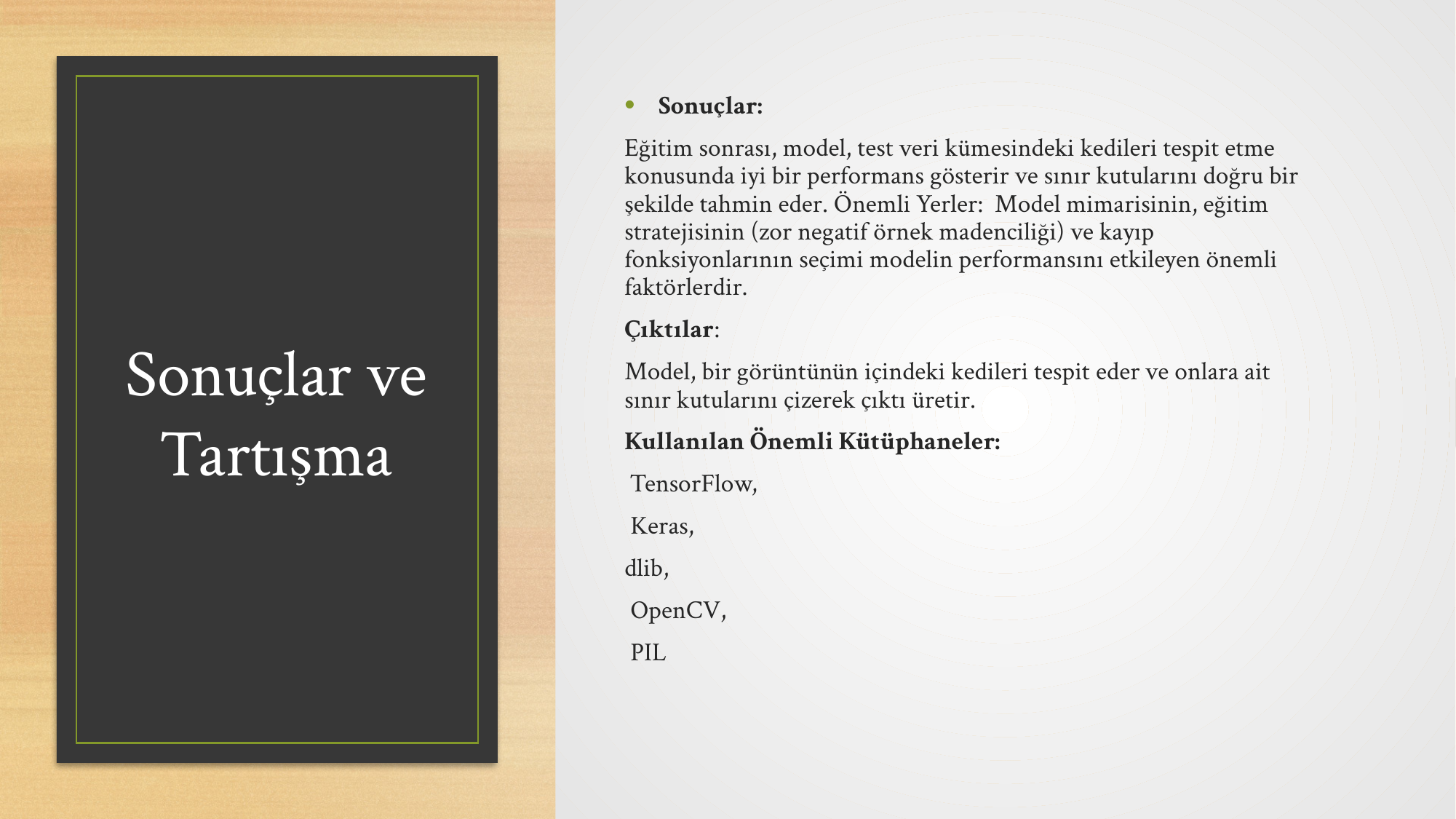

Sonuçlar:
Eğitim sonrası, model, test veri kümesindeki kedileri tespit etme konusunda iyi bir performans gösterir ve sınır kutularını doğru bir şekilde tahmin eder. Önemli Yerler:  Model mimarisinin, eğitim stratejisinin (zor negatif örnek madenciliği) ve kayıp fonksiyonlarının seçimi modelin performansını etkileyen önemli faktörlerdir.
Çıktılar:
Model, bir görüntünün içindeki kedileri tespit eder ve onlara ait sınır kutularını çizerek çıktı üretir.
Kullanılan Önemli Kütüphaneler:
 TensorFlow,
 Keras,
dlib,
 OpenCV,
 PIL

# Sonuçlar ve Tartışma